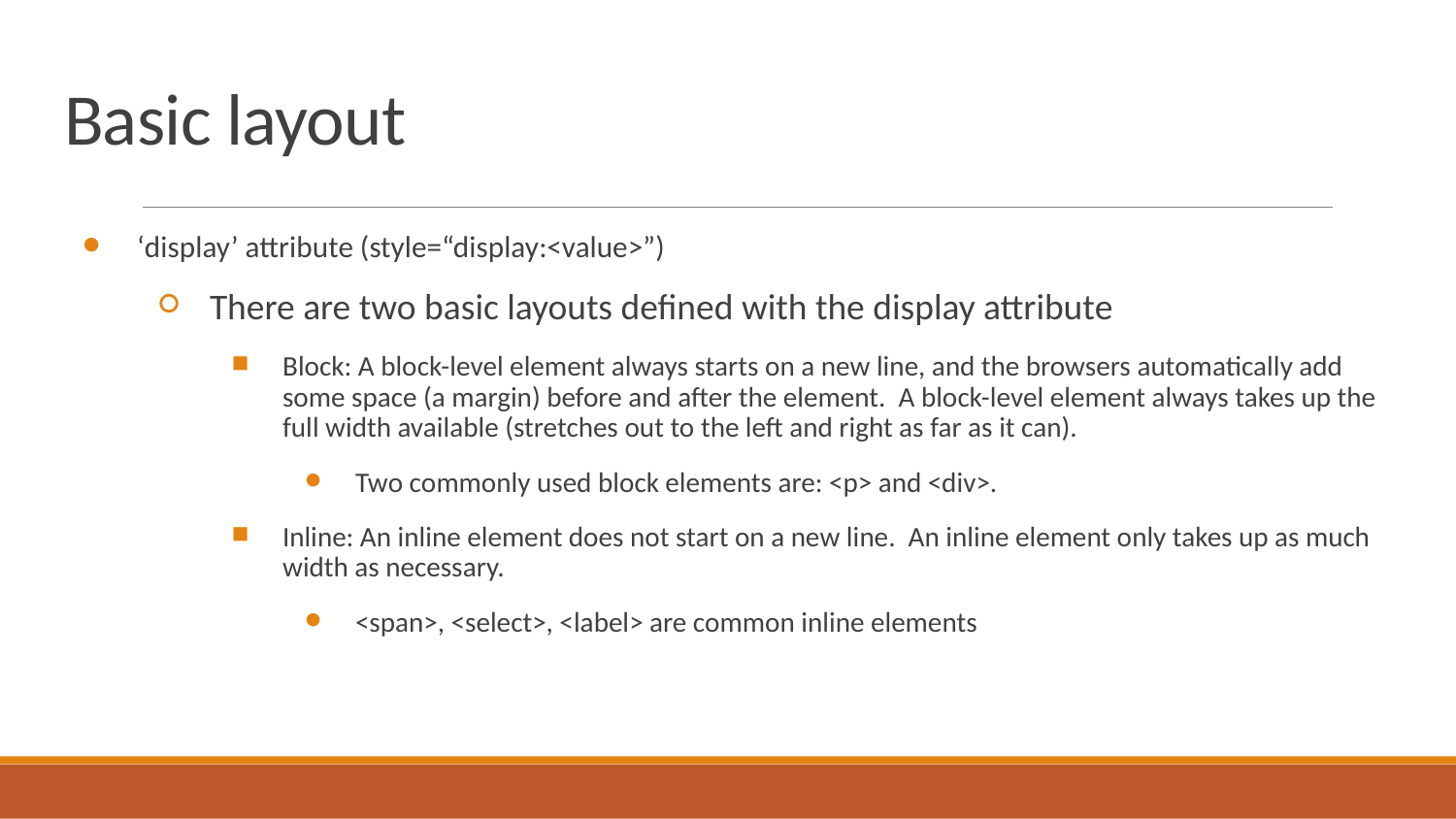

# Basic layout
‘display’ attribute (style=“display:<value>”)
There are two basic layouts defined with the display attribute
Block: A block-level element always starts on a new line, and the browsers automatically add some space (a margin) before and after the element.  A block-level element always takes up the full width available (stretches out to the left and right as far as it can).
Two commonly used block elements are: <p> and <div>.
Inline: An inline element does not start on a new line.  An inline element only takes up as much width as necessary.
<span>, <select>, <label> are common inline elements